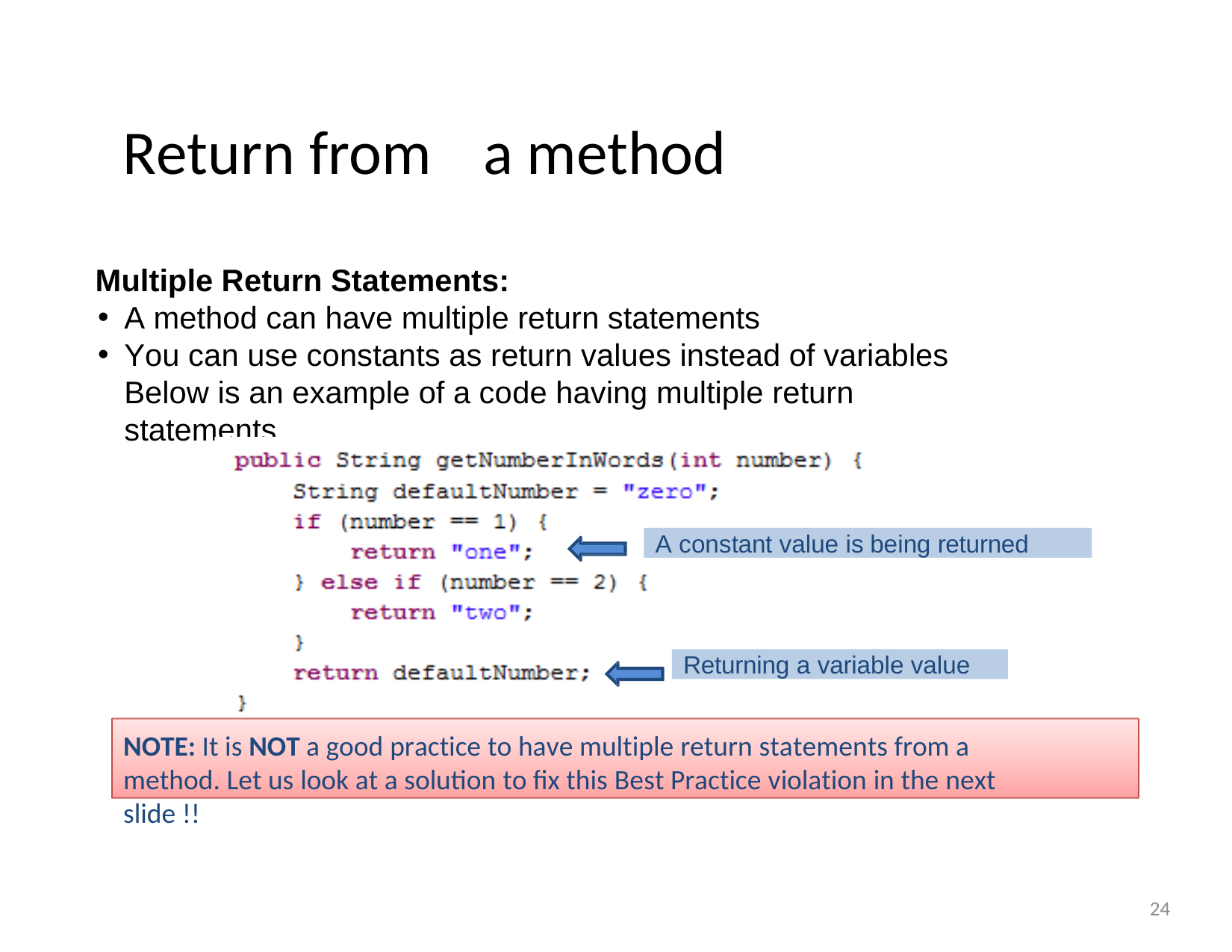

Return from	a method
Multiple Return Statements:
A method can have multiple return statements
You can use constants as return values instead of variables Below is an example of a code having multiple return statements

A constant value is being returned

Returning a variable value

NOTE: It is NOT a good practice to have multiple return statements from a method. Let us look at a solution to fix this Best Practice violation in the next slide !!
24